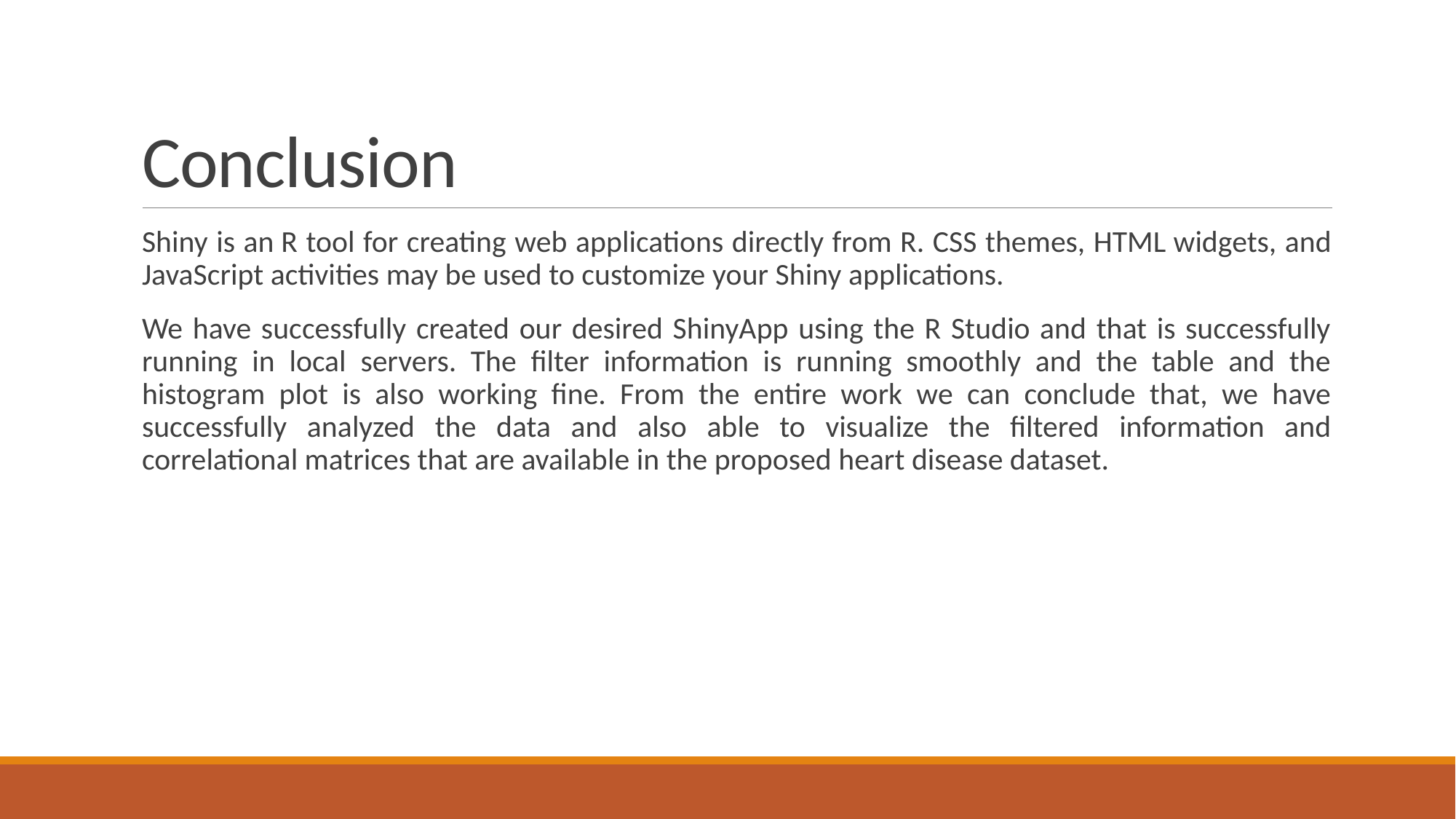

# Conclusion
Shiny is an R tool for creating web applications directly from R. CSS themes, HTML widgets, and JavaScript activities may be used to customize your Shiny applications.
We have successfully created our desired ShinyApp using the R Studio and that is successfully running in local servers. The filter information is running smoothly and the table and the histogram plot is also working fine. From the entire work we can conclude that, we have successfully analyzed the data and also able to visualize the filtered information and correlational matrices that are available in the proposed heart disease dataset.